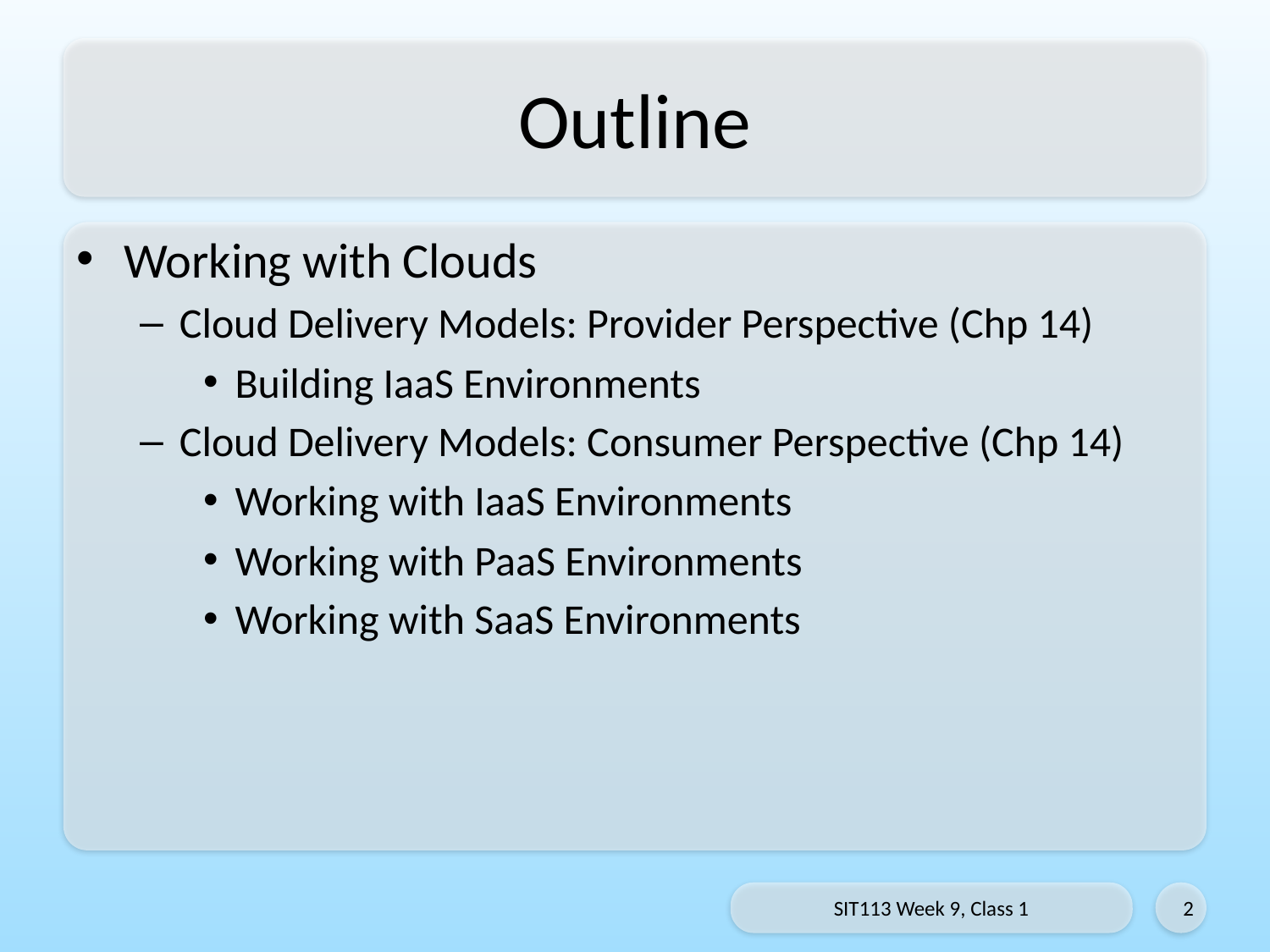

# Outline
Working with Clouds
Cloud Delivery Models: Provider Perspective (Chp 14)
Building IaaS Environments
Cloud Delivery Models: Consumer Perspective (Chp 14)
Working with IaaS Environments
Working with PaaS Environments
Working with SaaS Environments
SIT113 Week 9, Class 1
2